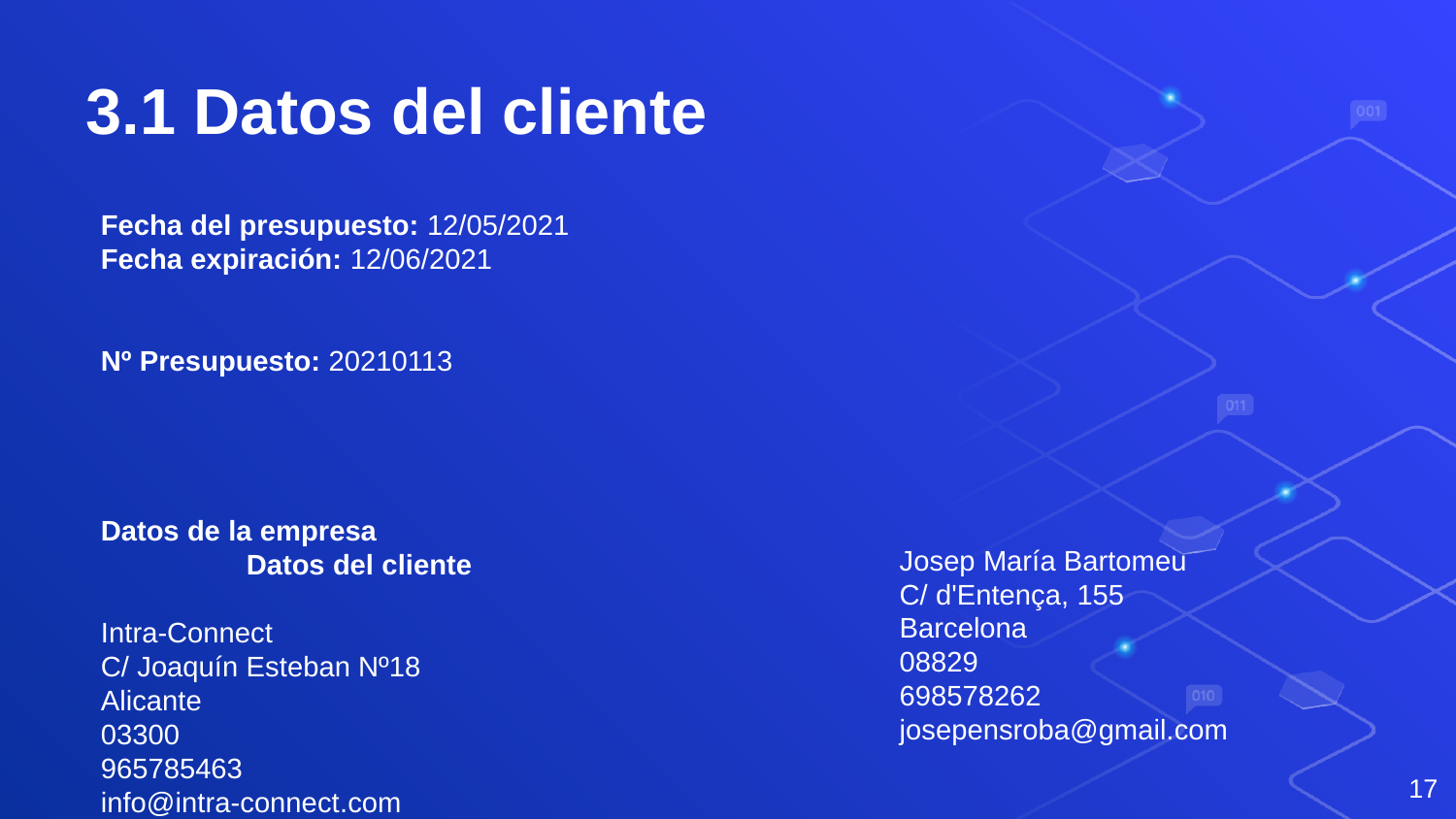

# 3.1 Datos del cliente
Fecha del presupuesto: 12/05/2021					Fecha expiración: 12/06/2021

Nº Presupuesto: 20210113

Datos de la empresa								Datos del cliente

Intra-Connect
C/ Joaquín Esteban Nº18
Alicante
03300
965785463
info@intra-connect.com

Josep María Bartomeu
C/ d'Entença, 155
Barcelona
08829
698578262
josepensroba@gmail.com
17